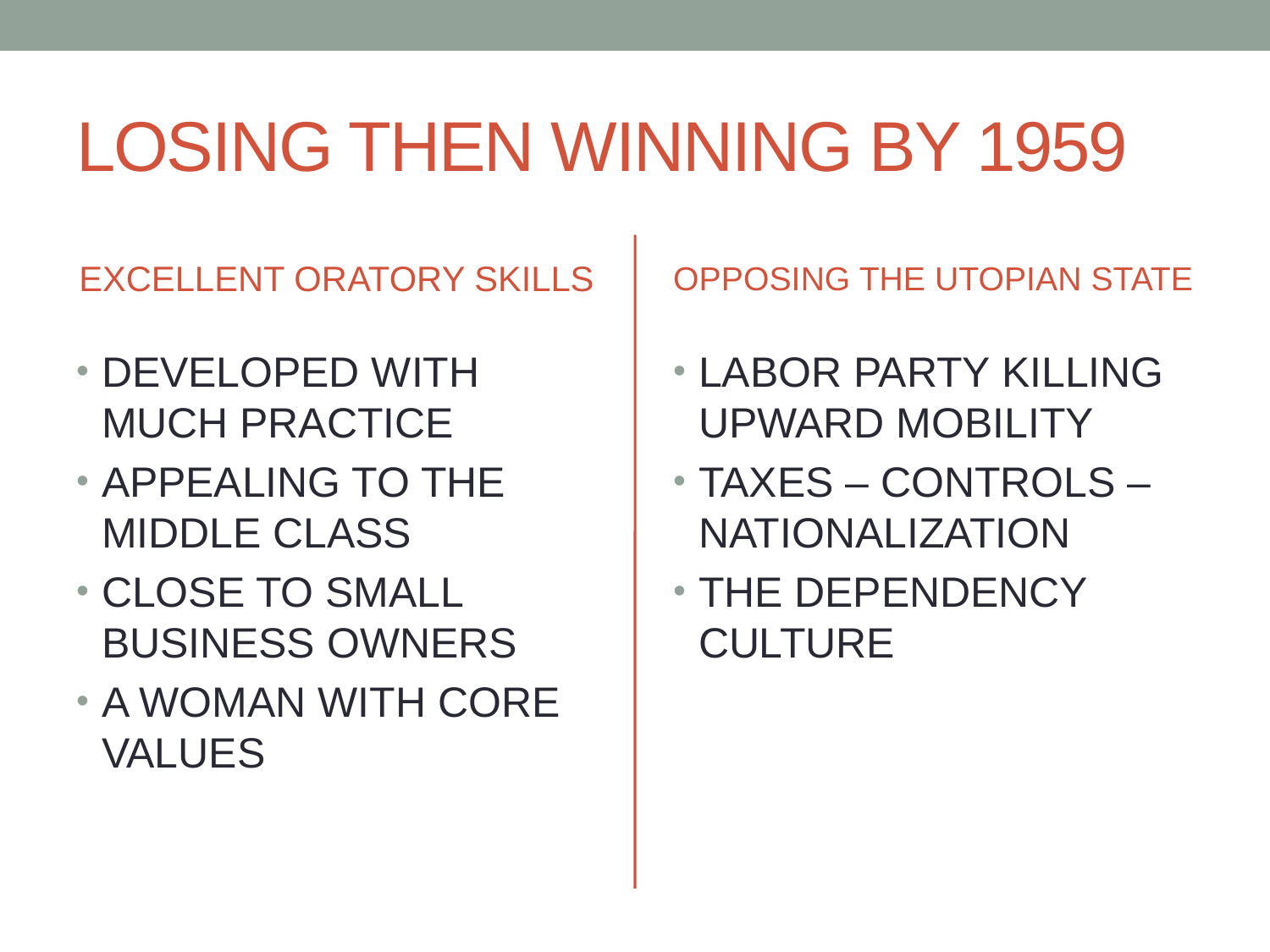

# LOSING THEN WINNING BY 1959
EXCELLENT ORATORY SKILLS
OPPOSING THE UTOPIAN STATE
DEVELOPED WITH MUCH PRACTICE
APPEALING TO THE MIDDLE CLASS
CLOSE TO SMALL BUSINESS OWNERS
A WOMAN WITH CORE VALUES

LABOR PARTY KILLING UPWARD MOBILITY
TAXES – CONTROLS – NATIONALIZATION
THE DEPENDENCY CULTURE